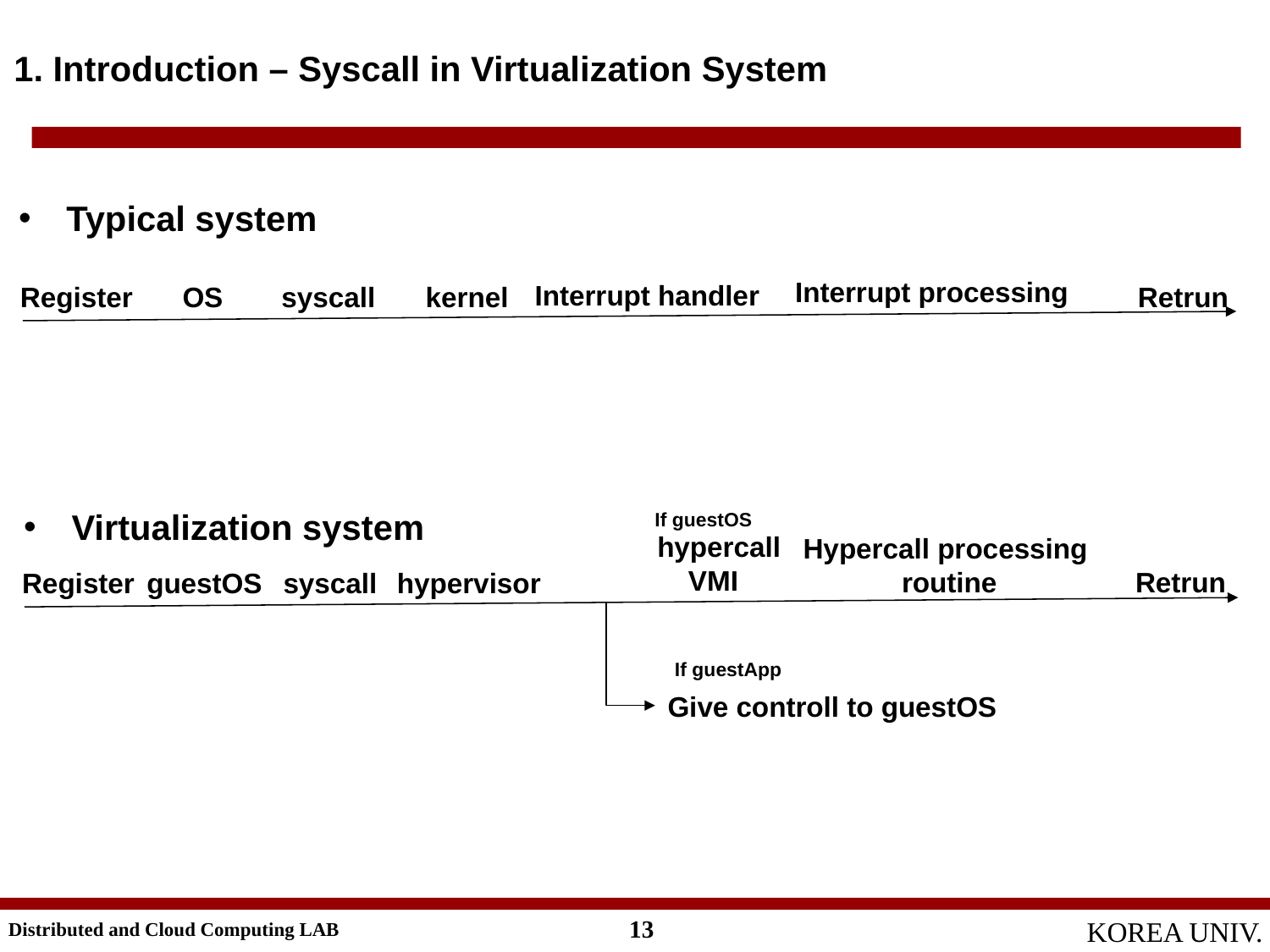

1. Introduction – Syscall in Virtualization System
Typical system
Interrupt processing
Interrupt handler
kernel
Register
OS
syscall
Retrun
Virtualization system
If guestOS
hypercall
Hypercall processing
 routine
VMI
Retrun
hypervisor
Register
guestOS
syscall
If guestApp
Give controll to guestOS
13
Distributed and Cloud Computing LAB